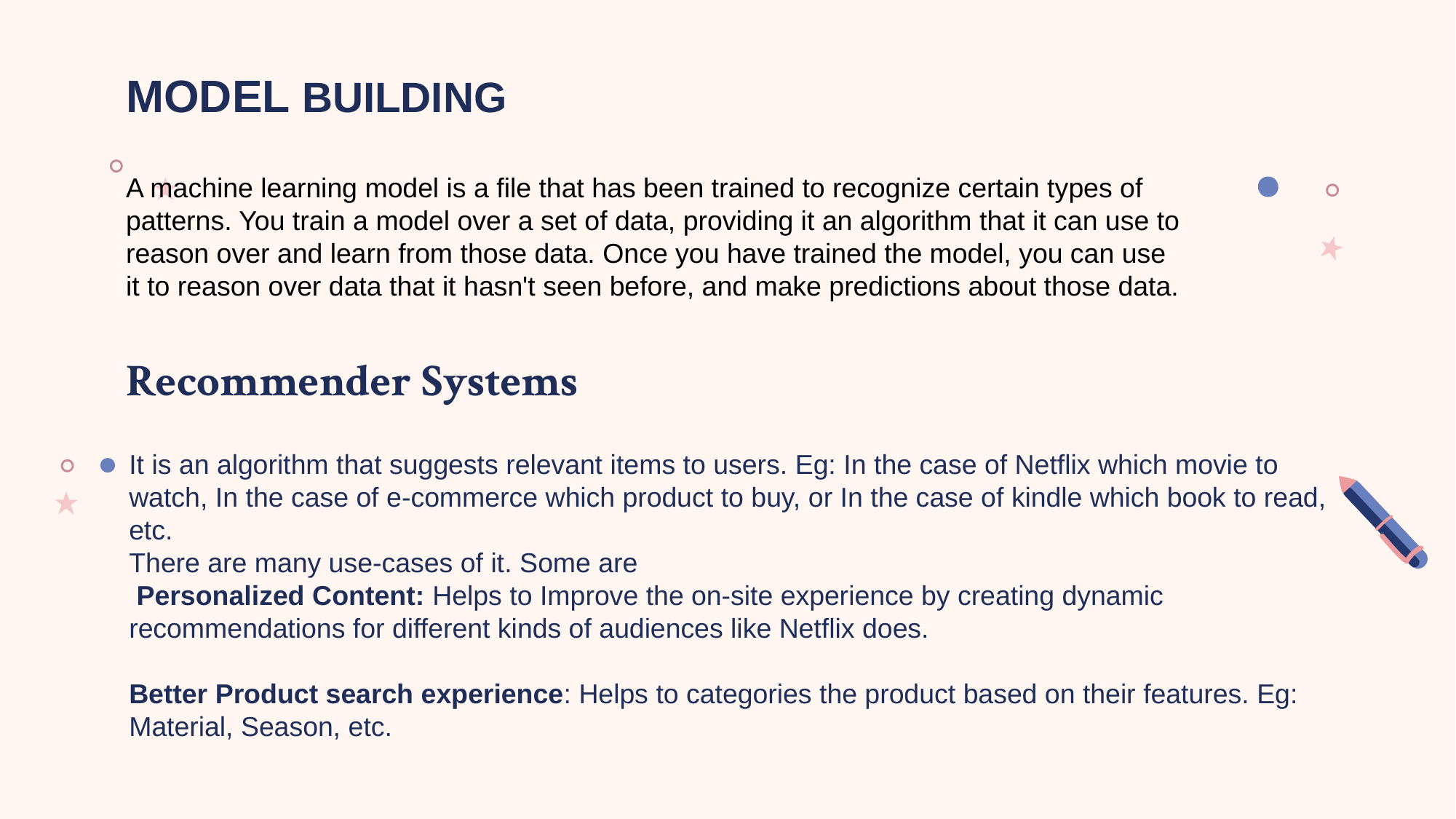

# MODEL BUILDING
A machine learning model is a file that has been trained to recognize certain types of patterns. You train a model over a set of data, providing it an algorithm that it can use to reason over and learn from those data. Once you have trained the model, you can use it to reason over data that it hasn't seen before, and make predictions about those data.
Recommender Systems
It is an algorithm that suggests relevant items to users. Eg: In the case of Netflix which movie to watch, In the case of e-commerce which product to buy, or In the case of kindle which book to read, etc.
There are many use-cases of it. Some are
 Personalized Content: Helps to Improve the on-site experience by creating dynamic recommendations for different kinds of audiences like Netflix does.

Better Product search experience: Helps to categories the product based on their features. Eg: Material, Season, etc.